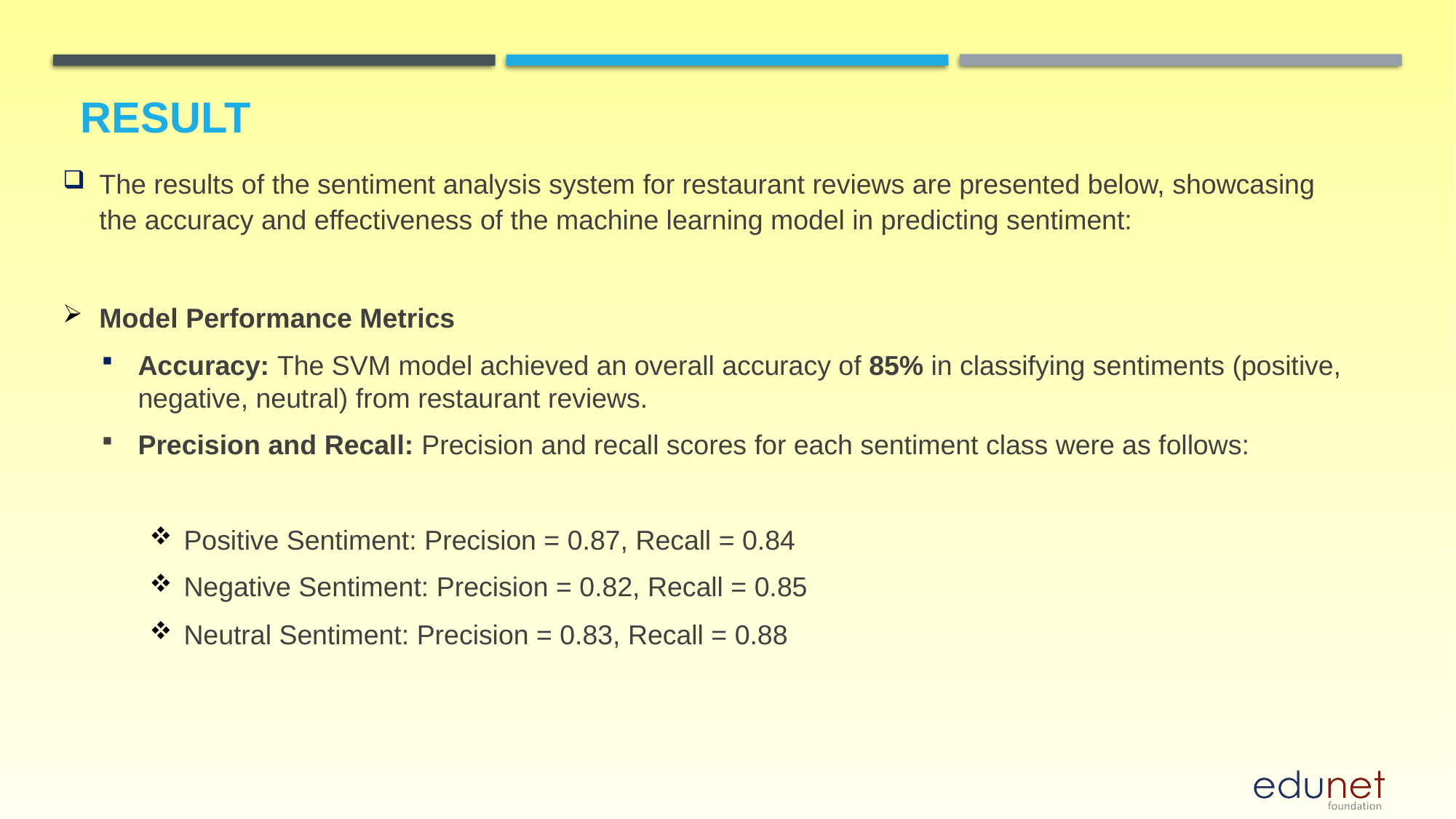

# Result
The results of the sentiment analysis system for restaurant reviews are presented below, showcasing the accuracy and effectiveness of the machine learning model in predicting sentiment:

Model Performance Metrics
Accuracy: The SVM model achieved an overall accuracy of 85% in classifying sentiments (positive, negative, neutral) from restaurant reviews.
Precision and Recall: Precision and recall scores for each sentiment class were as follows:

Positive Sentiment: Precision = 0.87, Recall = 0.84
Negative Sentiment: Precision = 0.82, Recall = 0.85
Neutral Sentiment: Precision = 0.83, Recall = 0.88